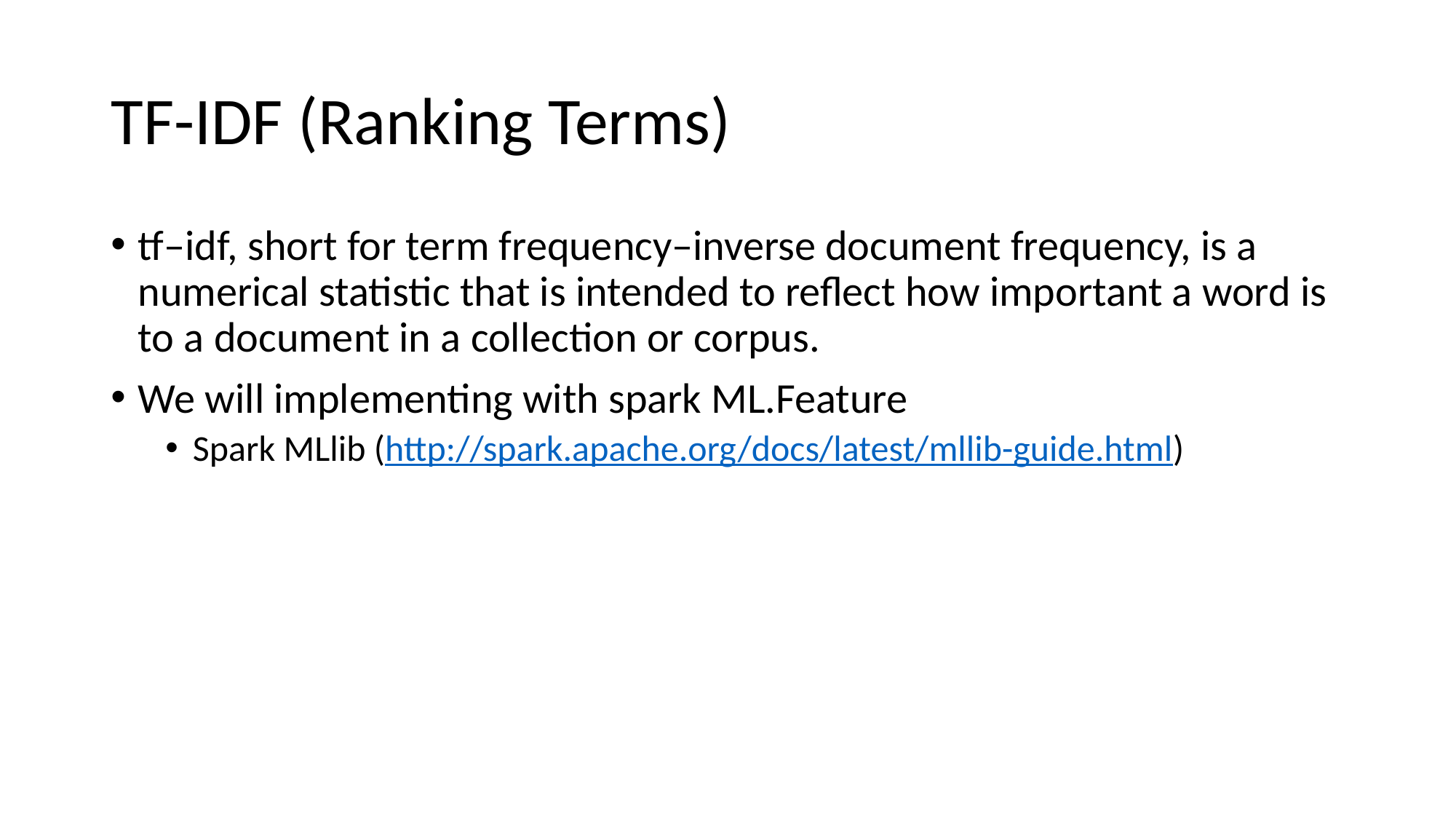

# TF-IDF (Ranking Terms)
tf–idf, short for term frequency–inverse document frequency, is a numerical statistic that is intended to reflect how important a word is to a document in a collection or corpus.
We will implementing with spark ML.Feature
Spark MLlib (http://spark.apache.org/docs/latest/mllib-guide.html)